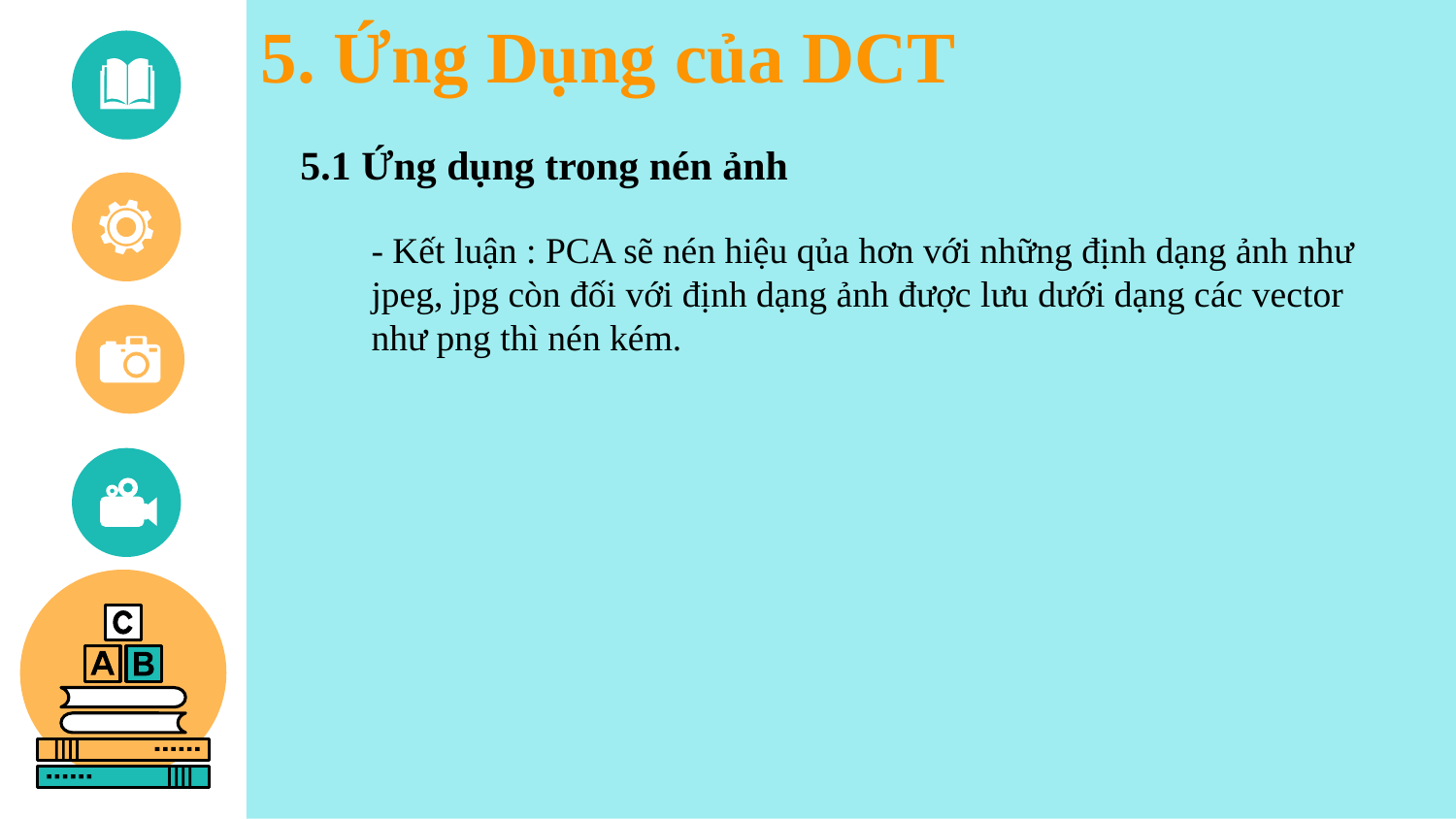

5. Ứng Dụng của DCT

5.1 Ứng dụng trong nén ảnh

- Kết luận : PCA sẽ nén hiệu qủa hơn với những định dạng ảnh như jpeg, jpg còn đối với định dạng ảnh được lưu dưới dạng các vector như png thì nén kém.